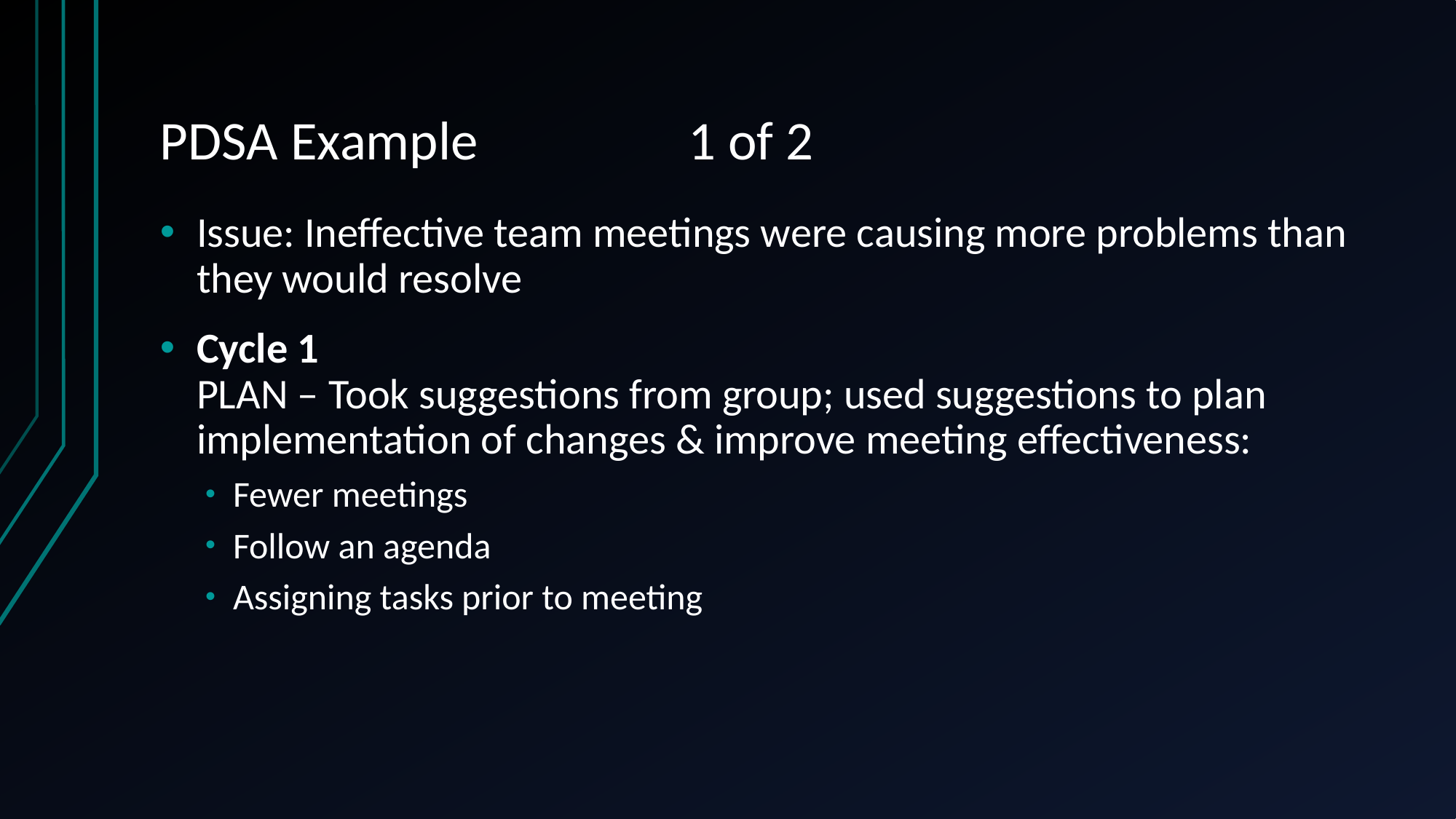

# PDSA Example                 1 of 2
Issue: Ineffective team meetings were causing more problems than they would resolve
Cycle 1
PLAN – Took suggestions from group; used suggestions to plan implementation of changes & improve meeting effectiveness:
Fewer meetings
Follow an agenda
Assigning tasks prior to meeting